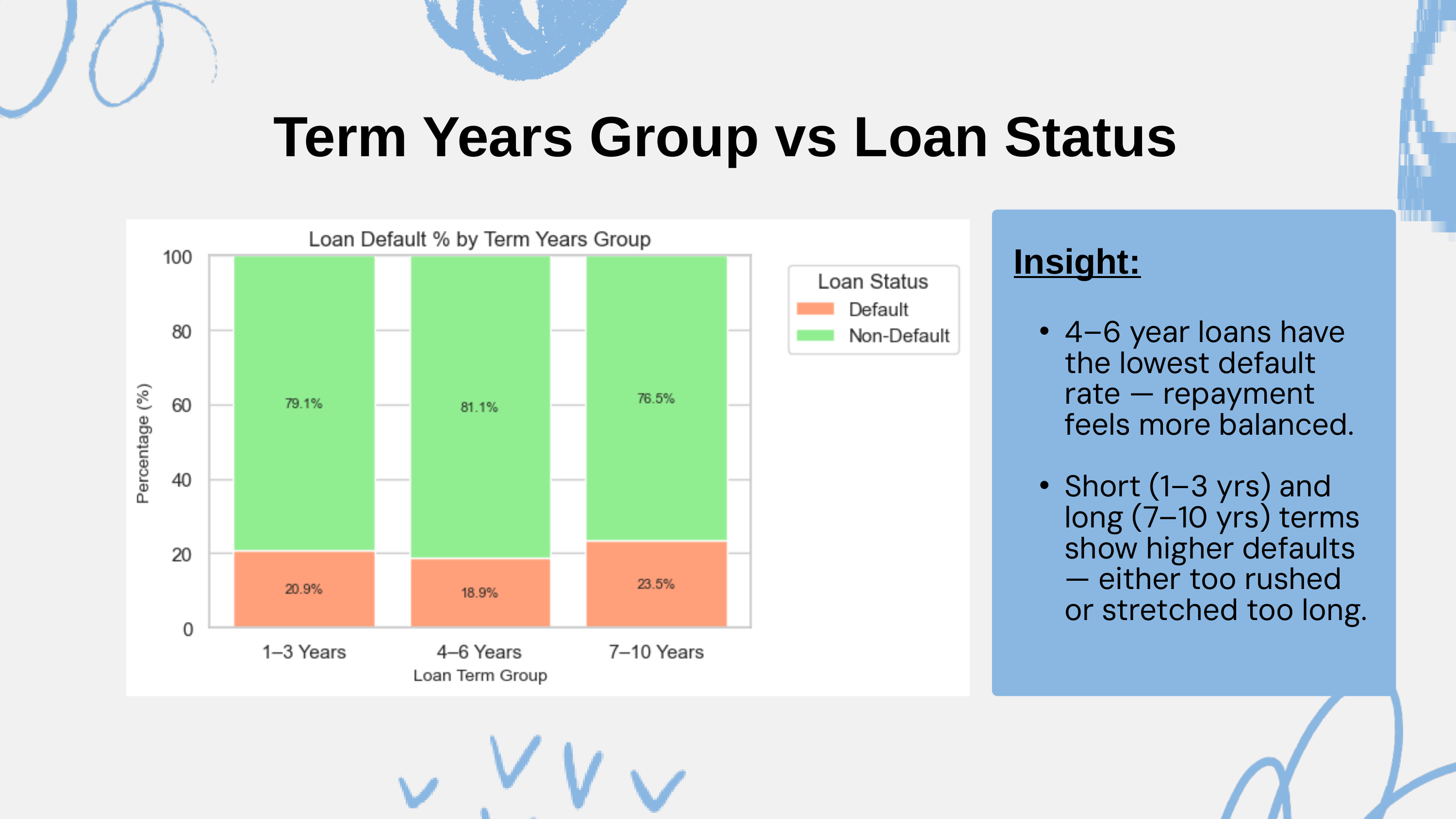

Term Years Group vs Loan Status

Insight:

4–6 year loans have the lowest default rate — repayment feels more balanced.

Short (1–3 yrs) and long (7–10 yrs) terms show higher defaults — either too rushed or stretched too long.